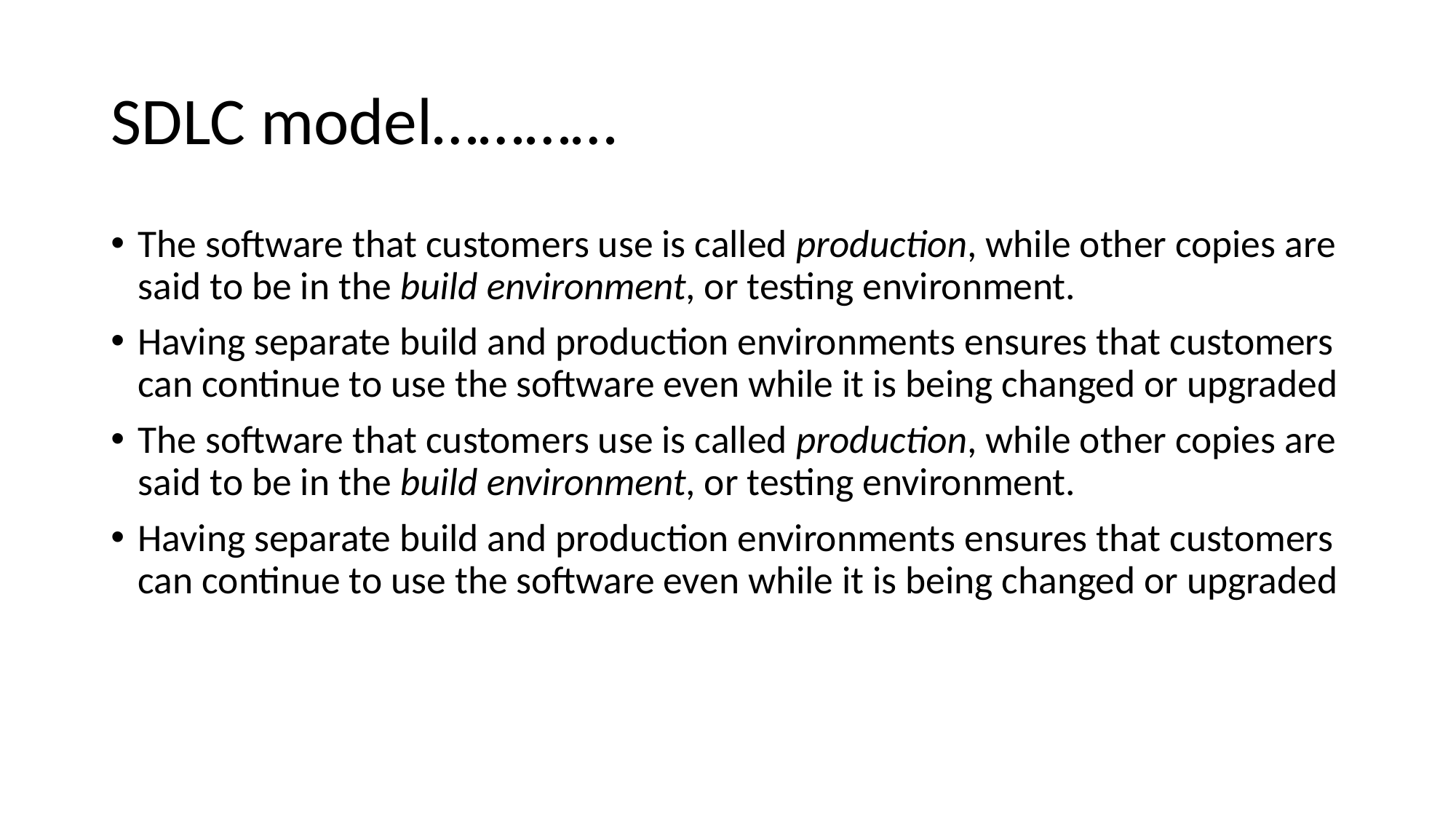

# SDLC model…………
The software that customers use is called production, while other copies are said to be in the build environment, or testing environment.
Having separate build and production environments ensures that customers can continue to use the software even while it is being changed or upgraded
The software that customers use is called production, while other copies are said to be in the build environment, or testing environment.
Having separate build and production environments ensures that customers can continue to use the software even while it is being changed or upgraded